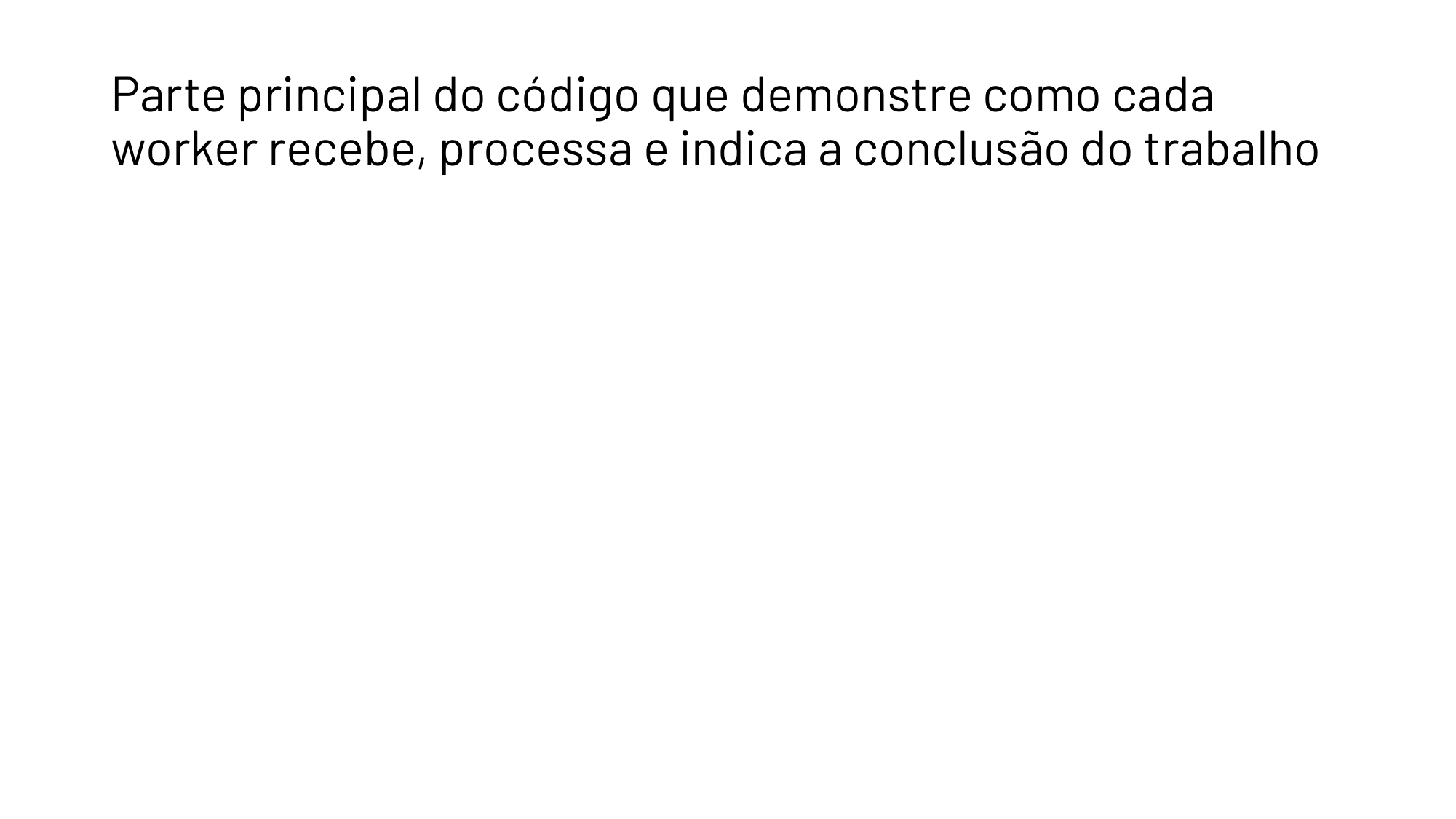

# Parte principal do código que demonstre como cada worker recebe, processa e indica a conclusão do trabalho